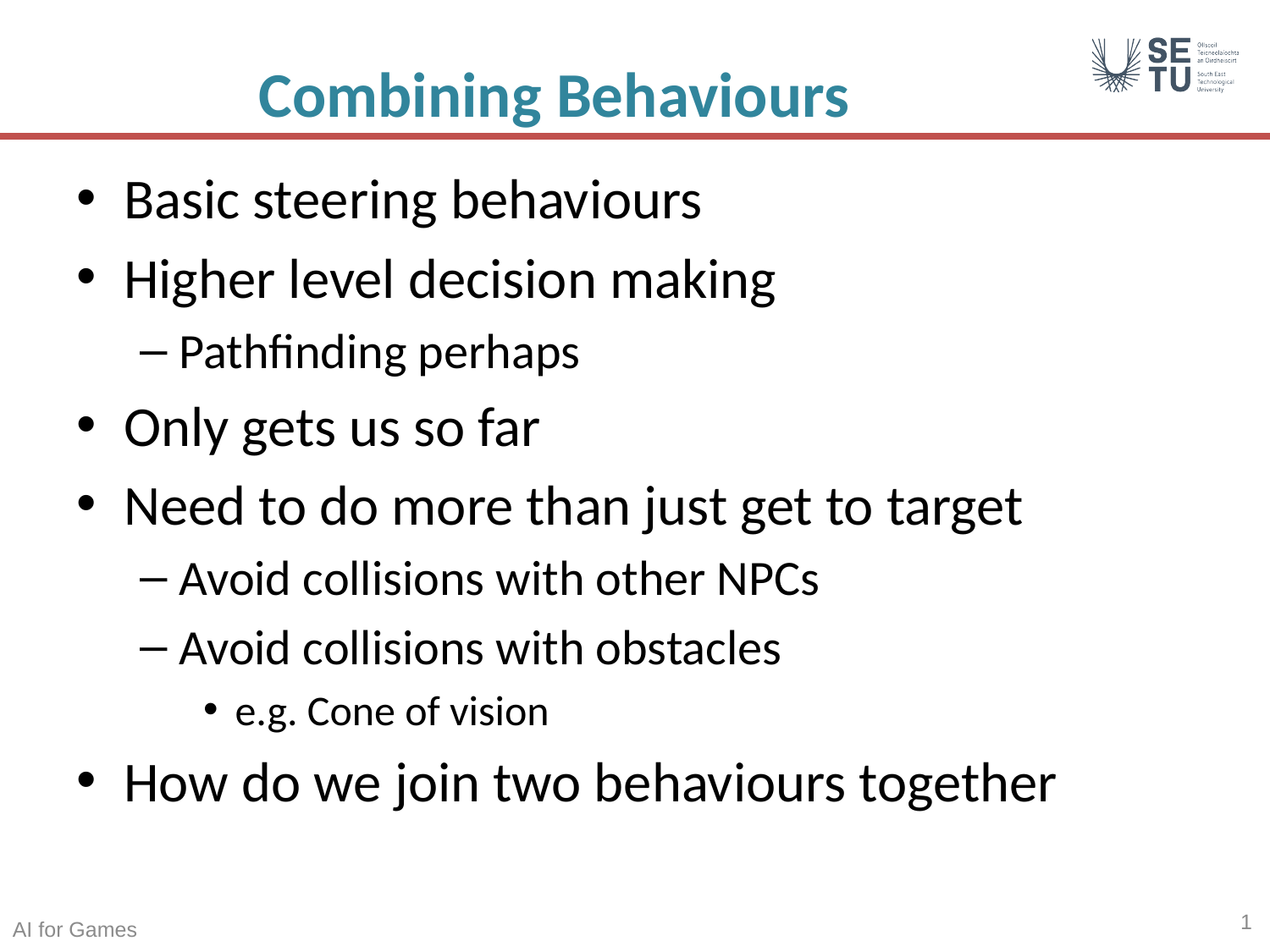

# Combining Behaviours
Basic steering behaviours
Higher level decision making
Pathfinding perhaps
Only gets us so far
Need to do more than just get to target
Avoid collisions with other NPCs
Avoid collisions with obstacles
e.g. Cone of vision
How do we join two behaviours together
1